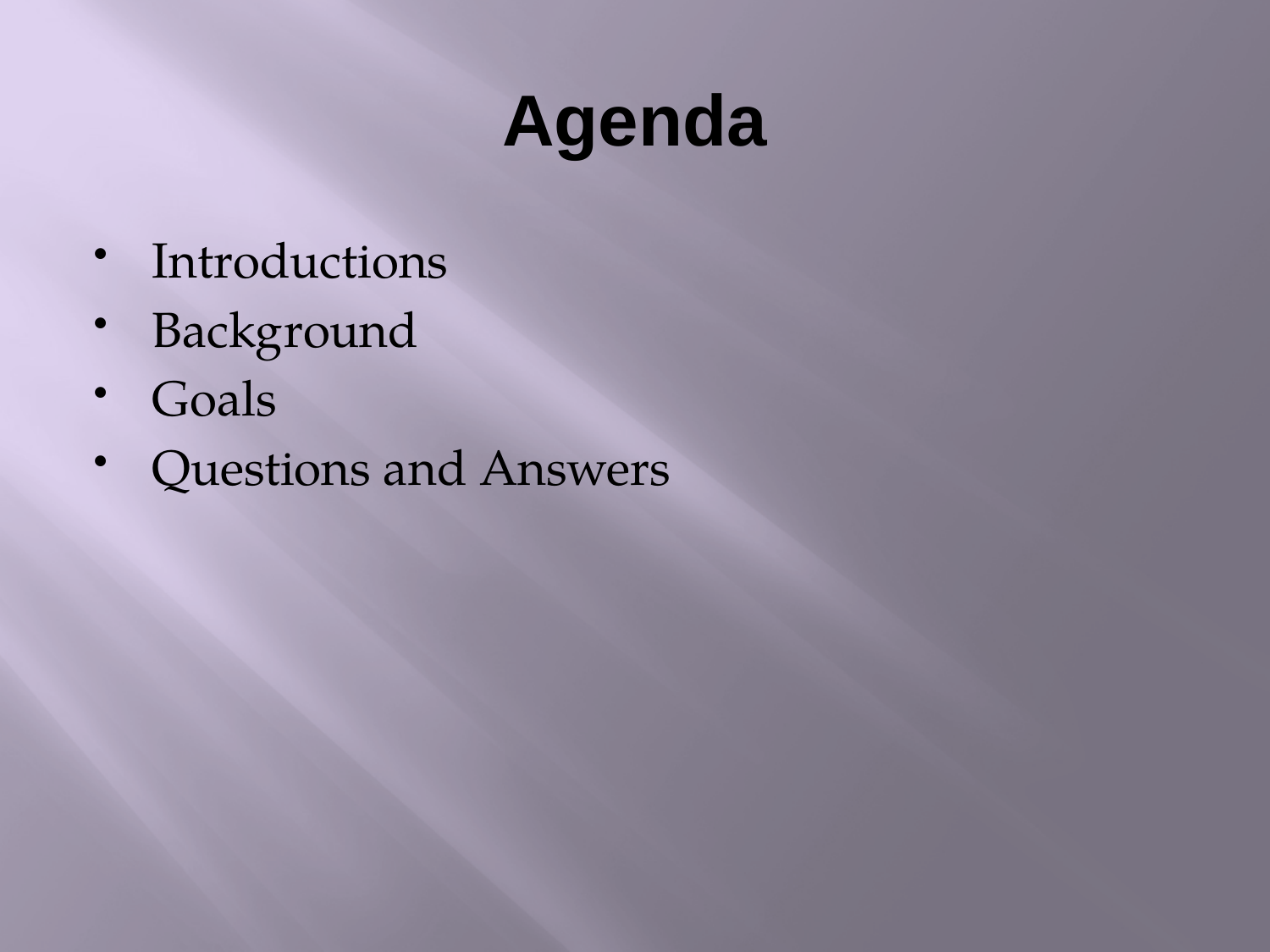

# Agenda
Introductions
Background
Goals
Questions and Answers